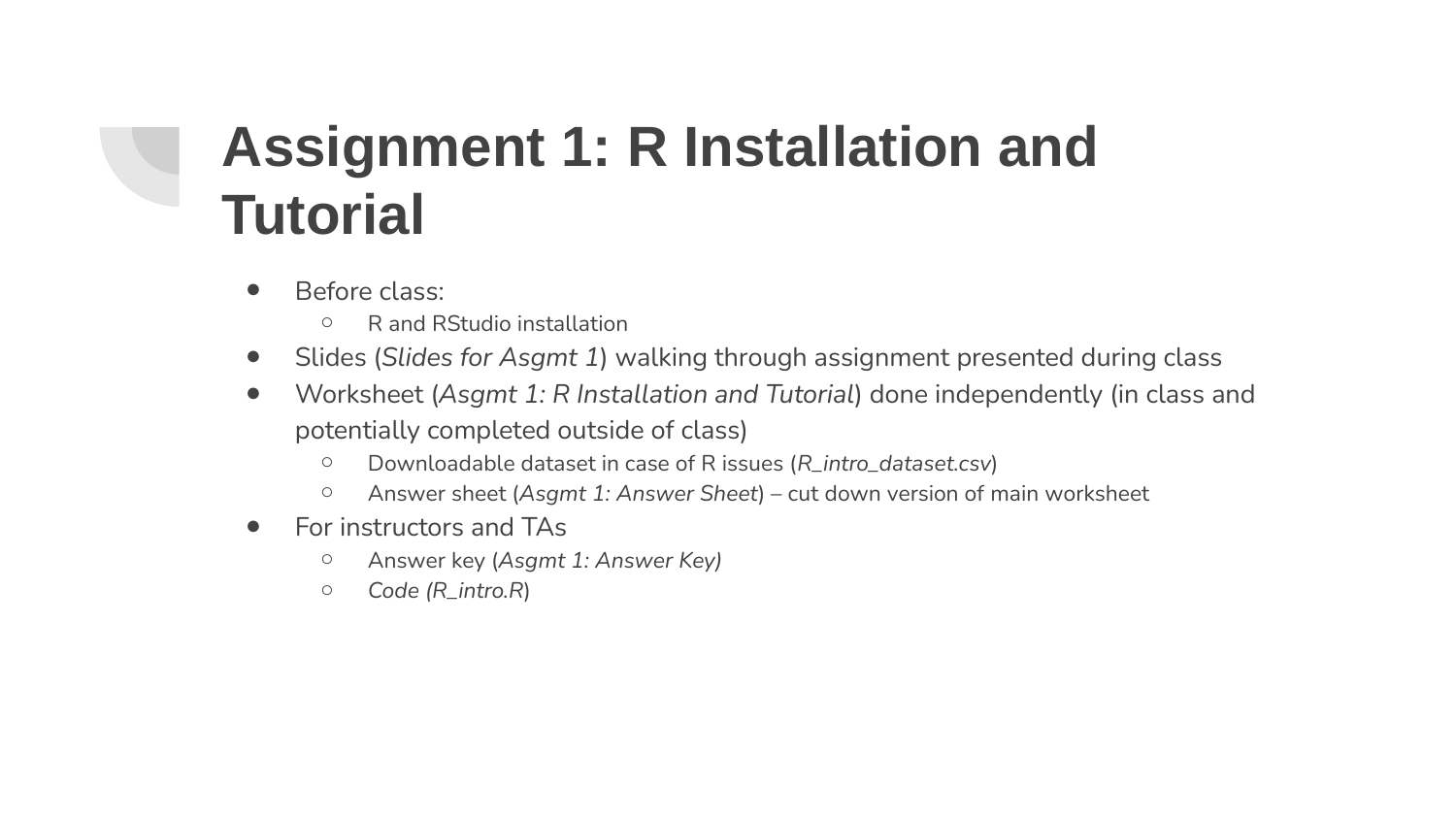

# Assignment 1: R Installation and Tutorial
Before class:
R and RStudio installation
Slides (Slides for Asgmt 1) walking through assignment presented during class
Worksheet (Asgmt 1: R Installation and Tutorial) done independently (in class and potentially completed outside of class)
Downloadable dataset in case of R issues (R_intro_dataset.csv)
Answer sheet (Asgmt 1: Answer Sheet) – cut down version of main worksheet
For instructors and TAs
Answer key (Asgmt 1: Answer Key)
Code (R_intro.R)